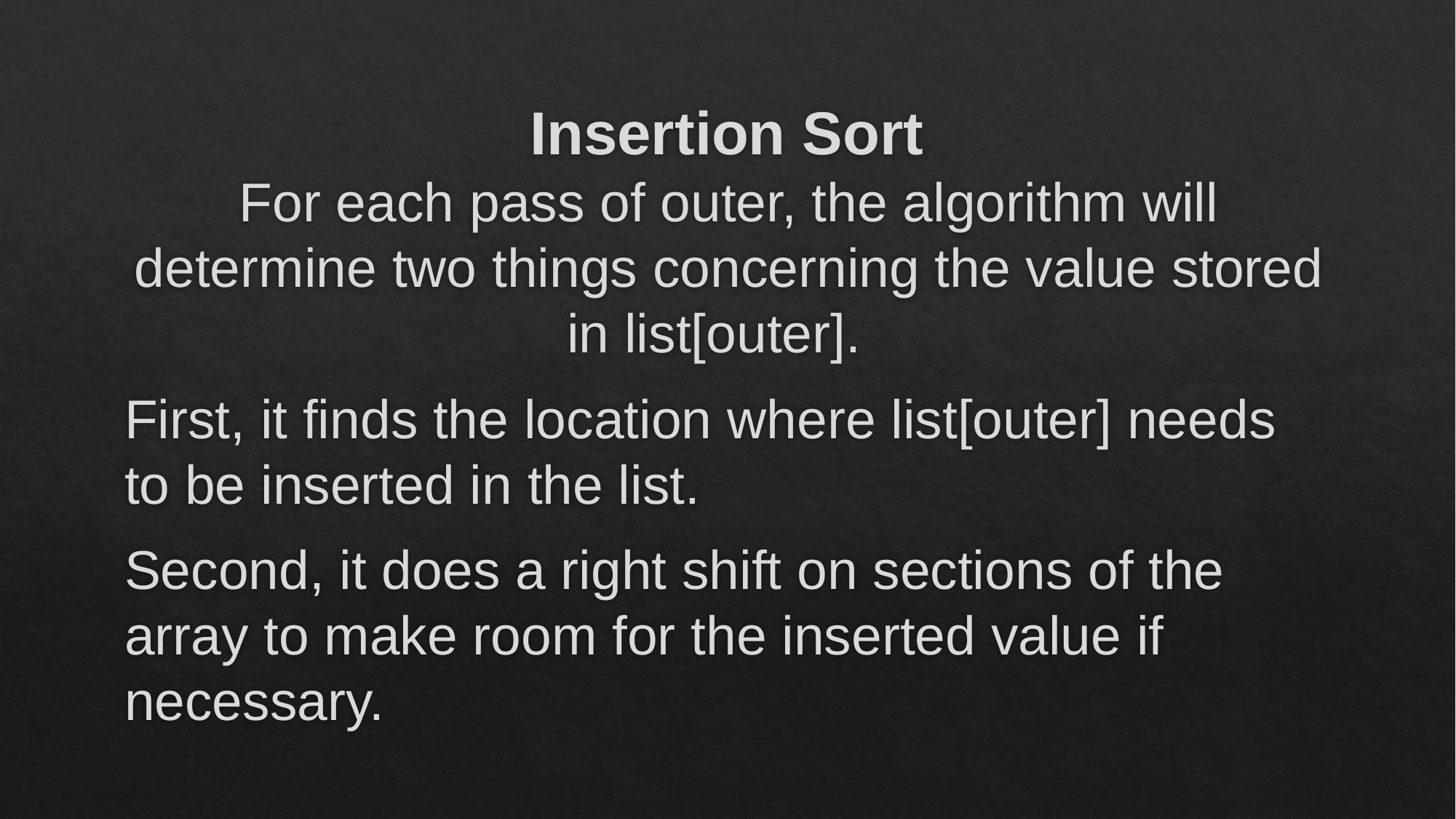

# Insertion Sort
For each pass of outer, the algorithm will determine two things concerning the value stored in list[outer].
First, it finds the location where list[outer] needs to be inserted in the list.
Second, it does a right shift on sections of the array to make room for the inserted value if necessary.